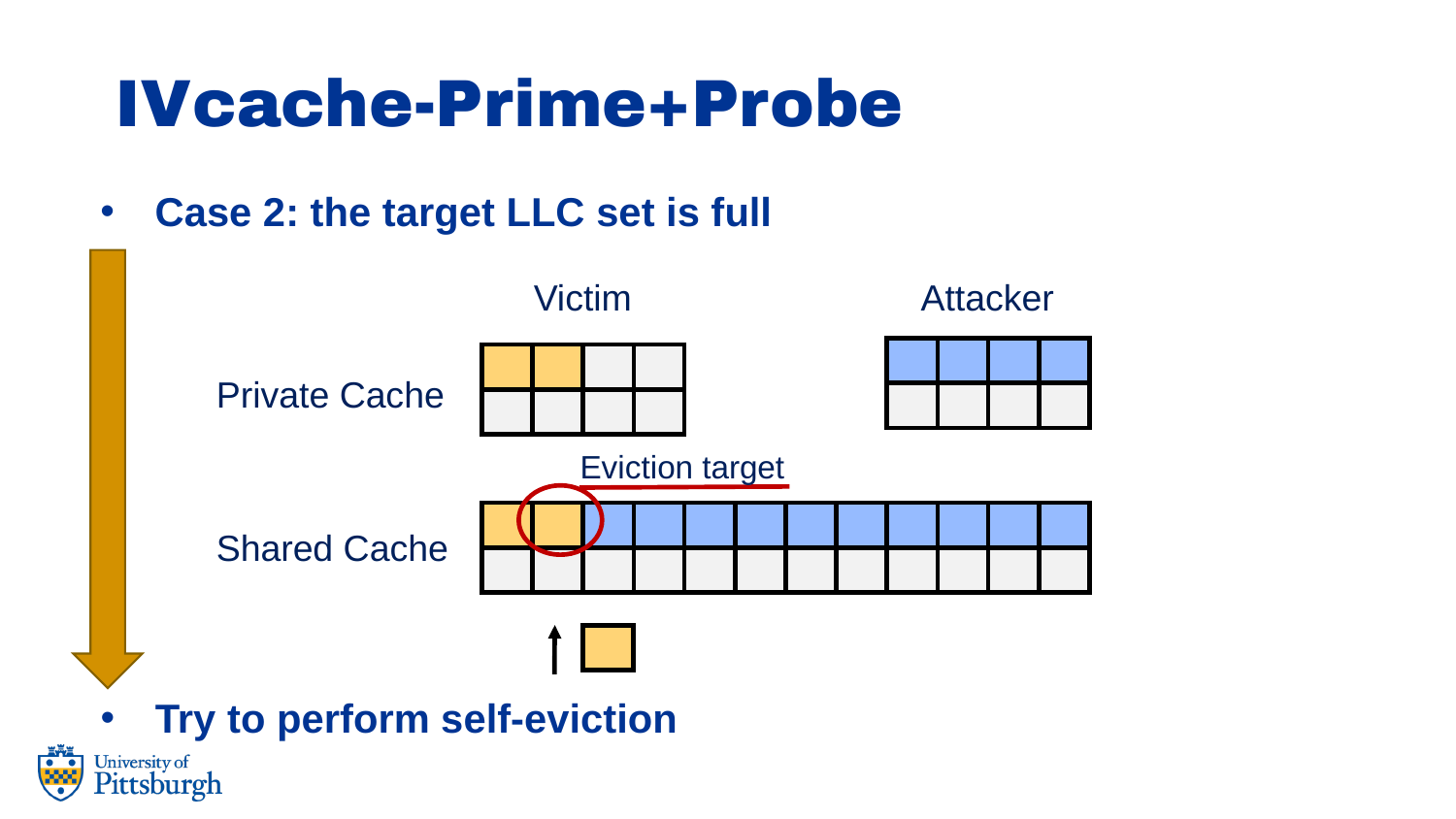

# IVcache-Prime+Probe

Case 2: the target LLC set is full

Attacker
Victim

Private Cache
Eviction target

Shared Cache

Try to perform self-eviction